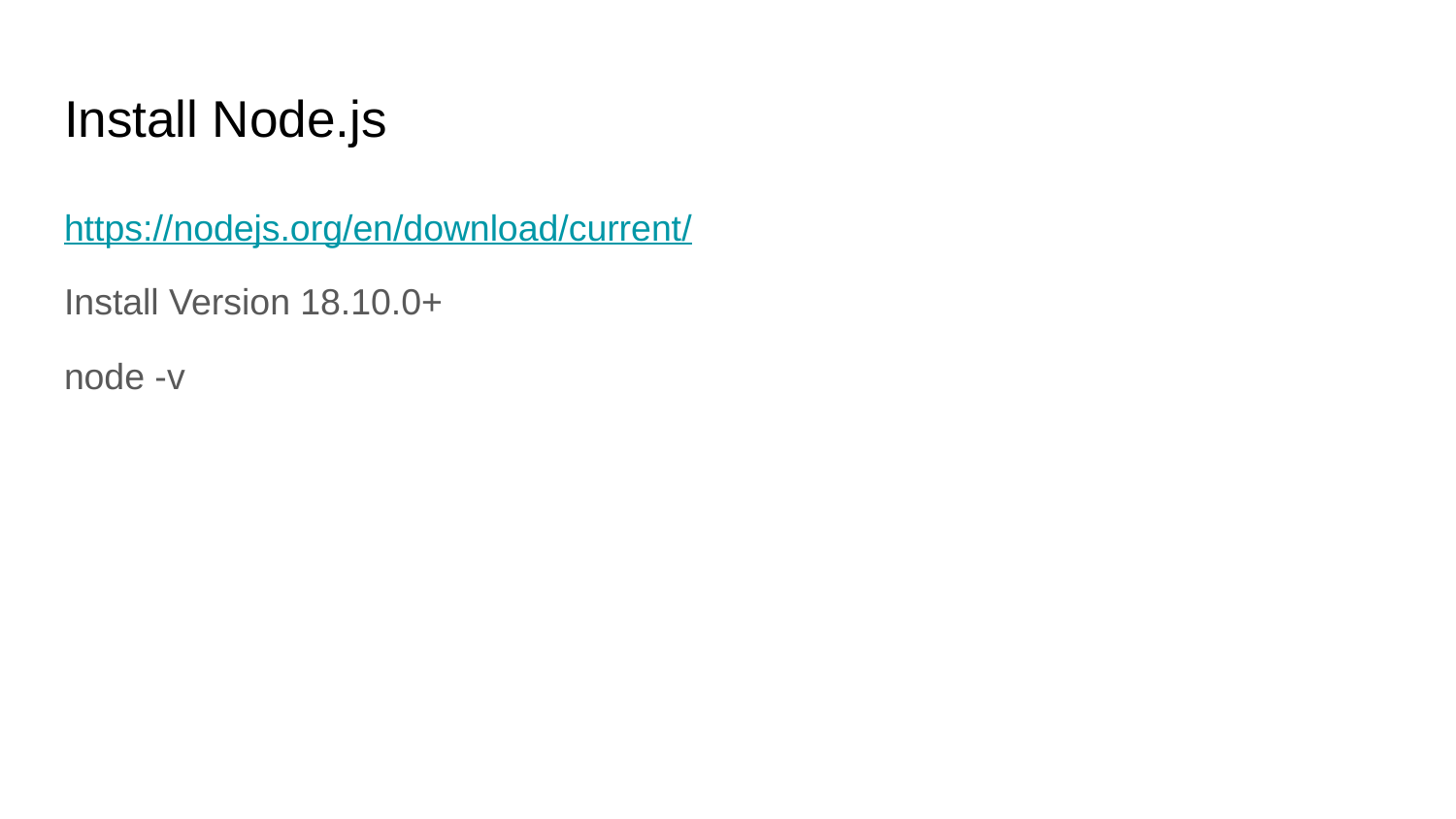

# Install Node.js
https://nodejs.org/en/download/current/
Install Version 18.10.0+
node -v